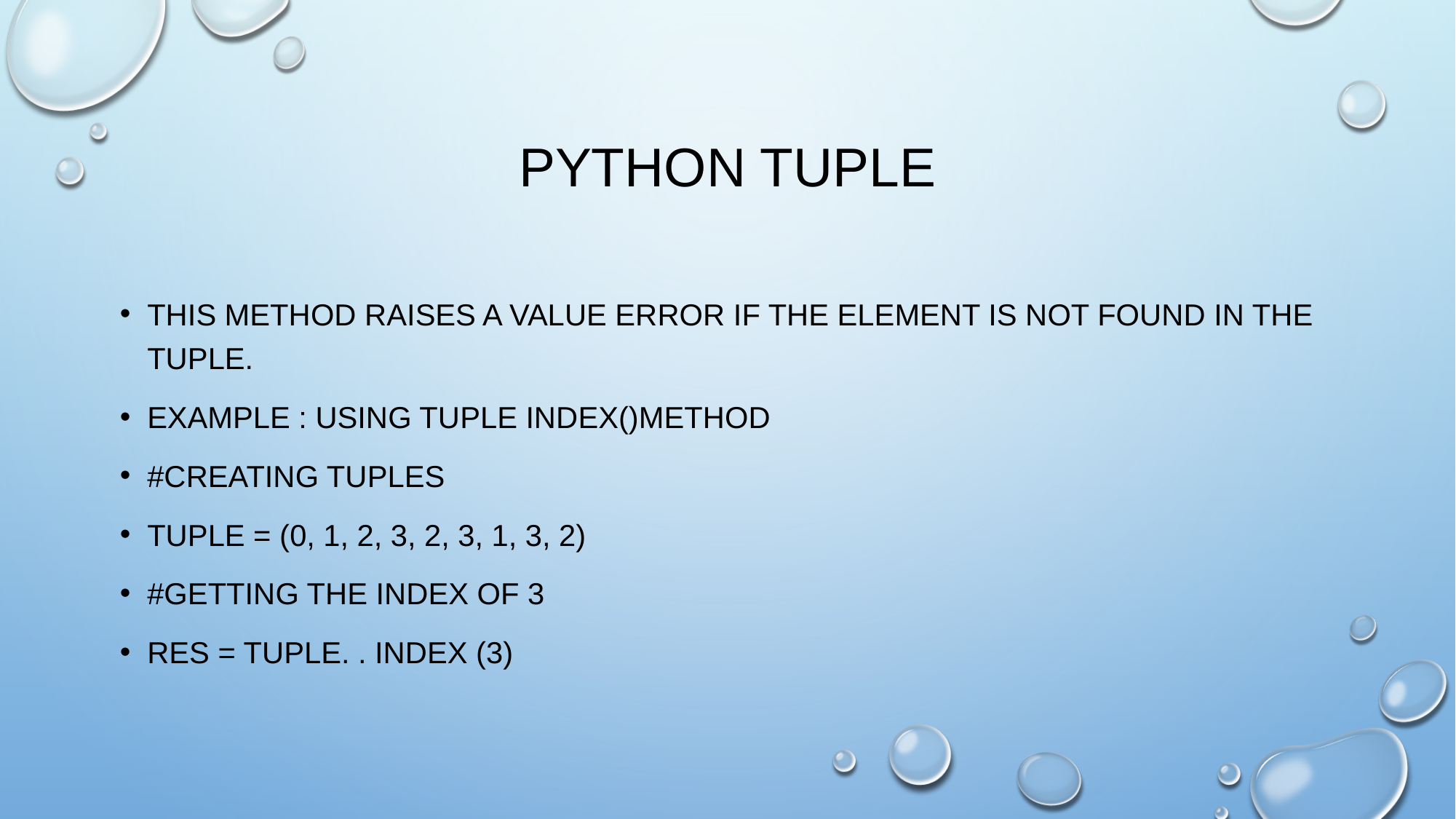

# Python tuple
This method raises a value error if the element is not found in the tuple.
Example : using tuple index()method
#creating tuples
Tuple = (0, 1, 2, 3, 2, 3, 1, 3, 2)
#getting the index of 3
Res = tuple. . Index (3)